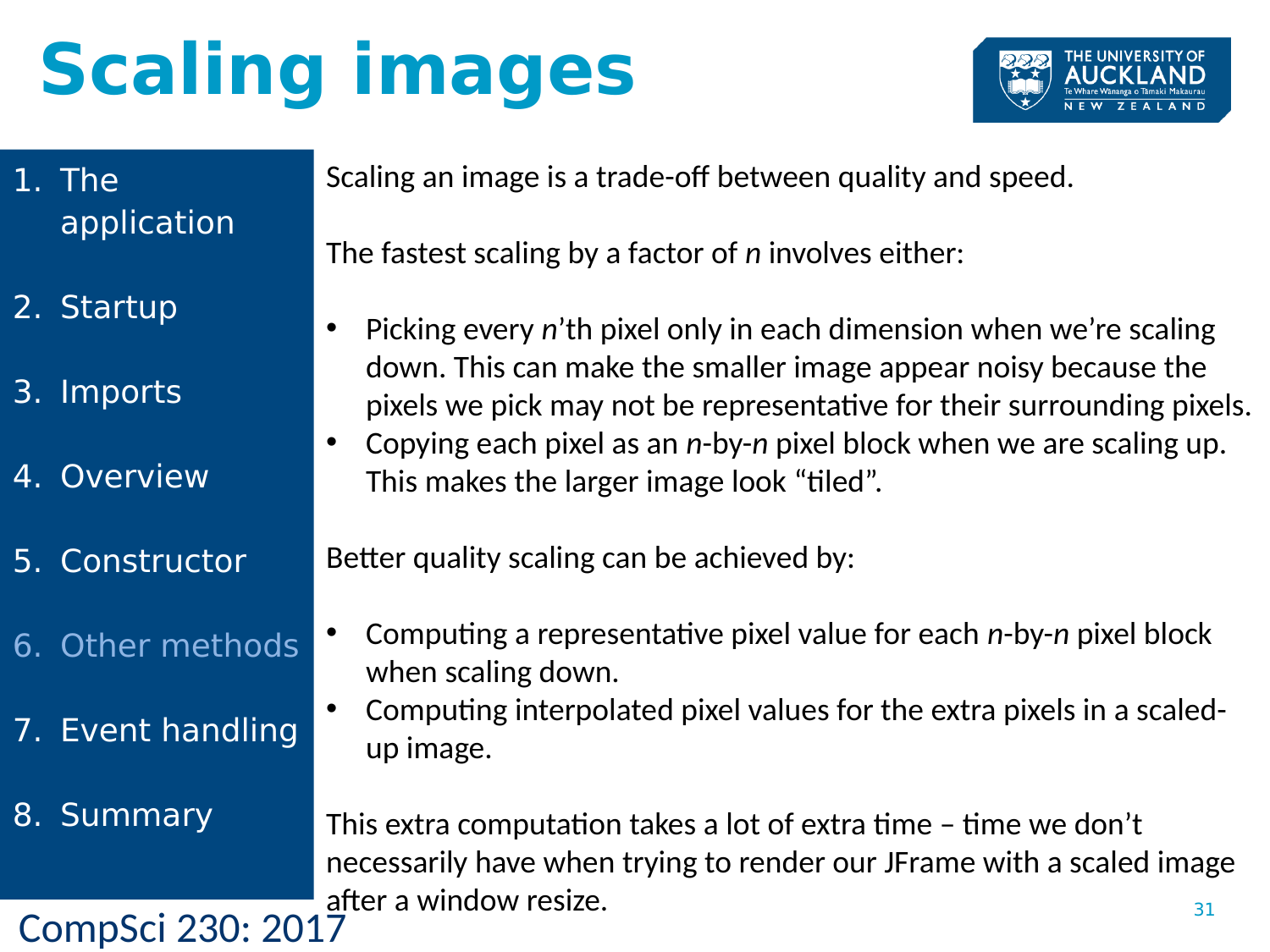

Scaling images
The application
Startup

Imports

Overview

Constructor

Other methods

Event handling

Summary
Scaling an image is a trade-off between quality and speed.

The fastest scaling by a factor of n involves either:
Picking every n’th pixel only in each dimension when we’re scaling down. This can make the smaller image appear noisy because the pixels we pick may not be representative for their surrounding pixels.
Copying each pixel as an n-by-n pixel block when we are scaling up. This makes the larger image look “tiled”.

Better quality scaling can be achieved by:

Computing a representative pixel value for each n-by-n pixel block when scaling down.
Computing interpolated pixel values for the extra pixels in a scaled-up image.

This extra computation takes a lot of extra time – time we don’t necessarily have when trying to render our JFrame with a scaled image after a window resize.

31